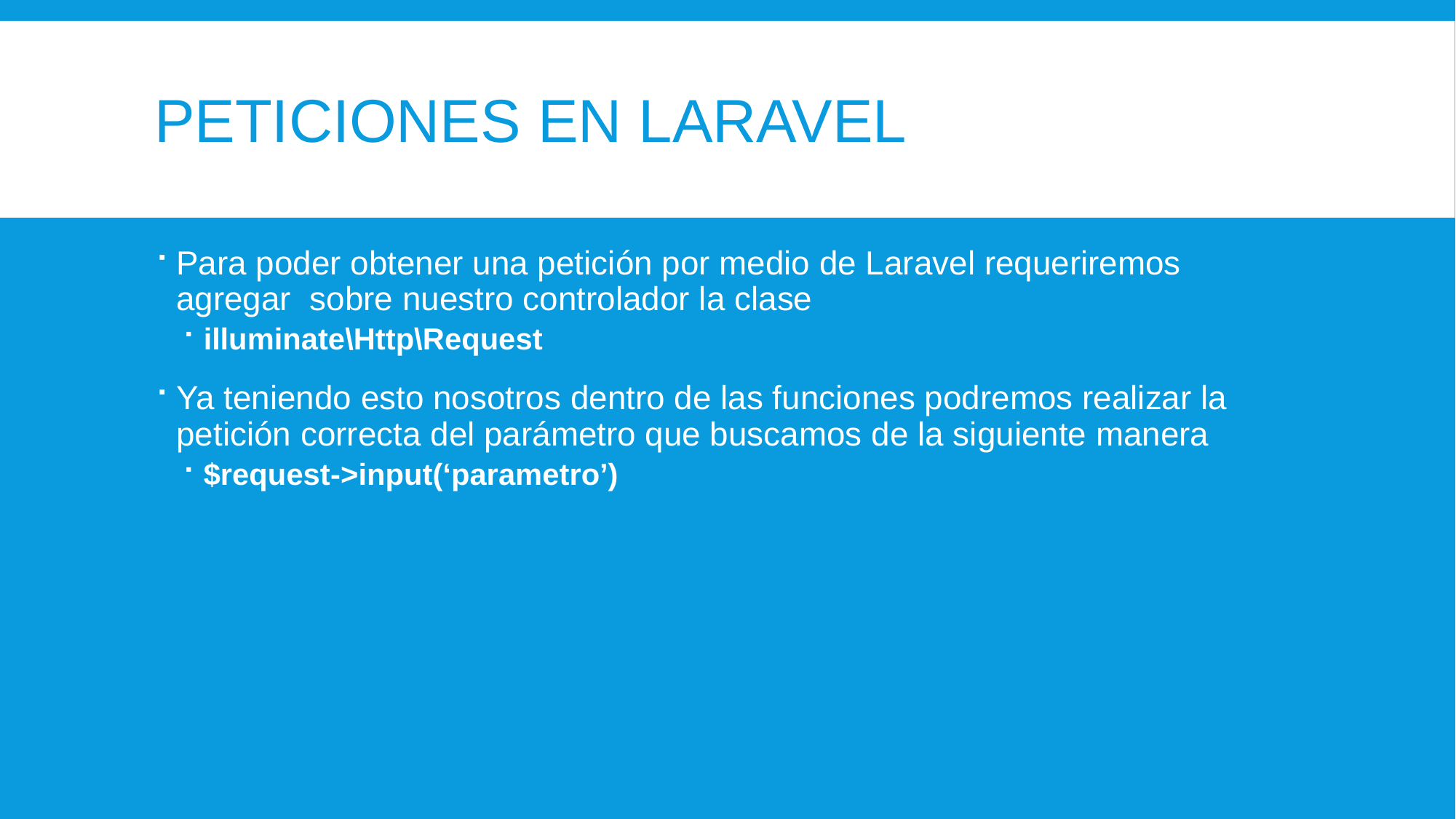

# Peticiones en Laravel
Para poder obtener una petición por medio de Laravel requeriremos agregar  sobre nuestro controlador la clase
illuminate\Http\Request
Ya teniendo esto nosotros dentro de las funciones podremos realizar la petición correcta del parámetro que buscamos de la siguiente manera
$request->input(‘parametro’)